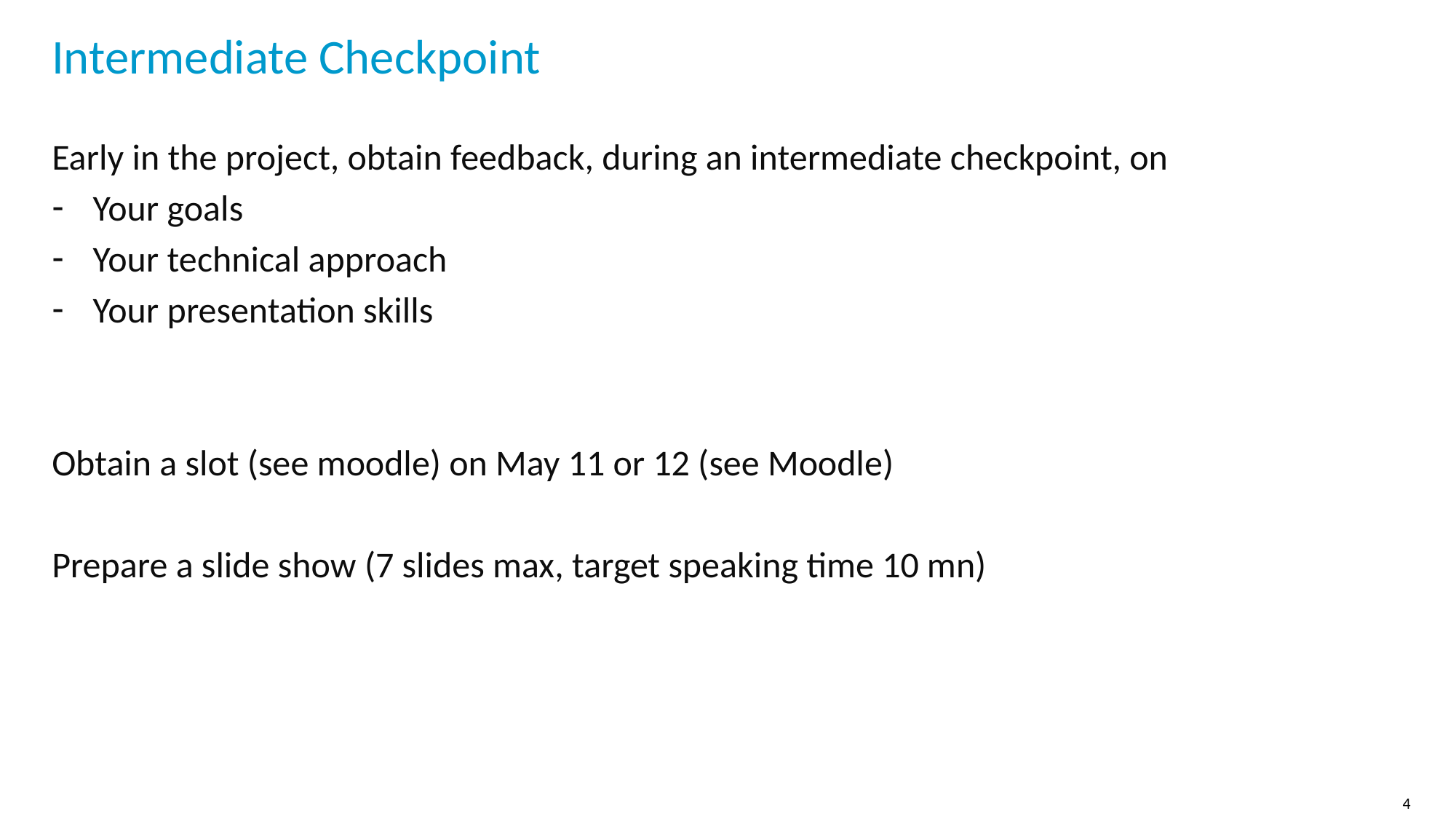

# Intermediate Checkpoint
Early in the project, obtain feedback, during an intermediate checkpoint, on
Your goals
Your technical approach
Your presentation skills

Obtain a slot (see moodle) on May 11 or 12 (see Moodle)

Prepare a slide show (7 slides max, target speaking time 10 mn)

4